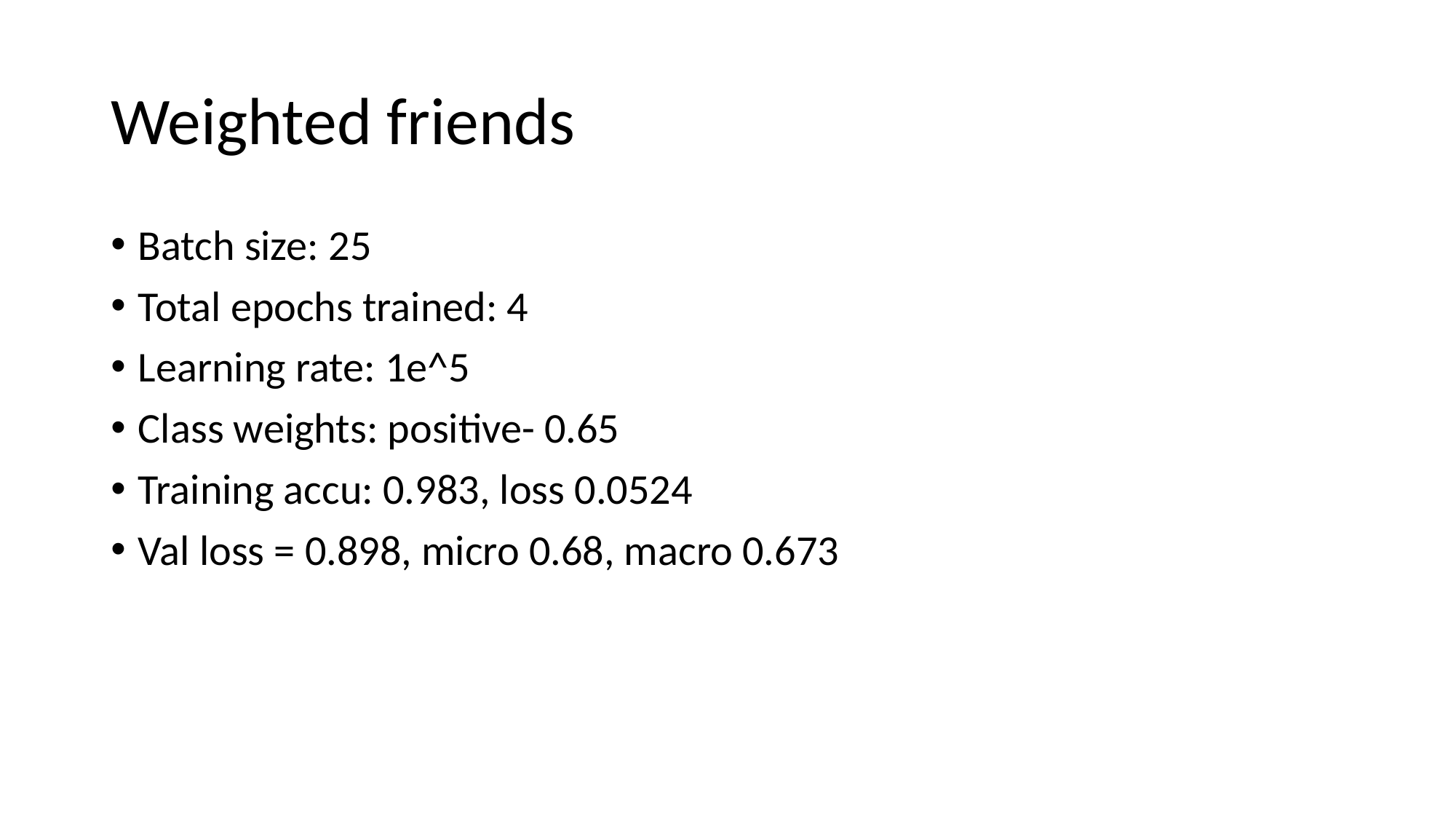

# Weighted friends
Batch size: 25
Total epochs trained: 4
Learning rate: 1e^5
Class weights: positive- 0.65
Training accu: 0.983, loss 0.0524
Val loss = 0.898, micro 0.68, macro 0.673